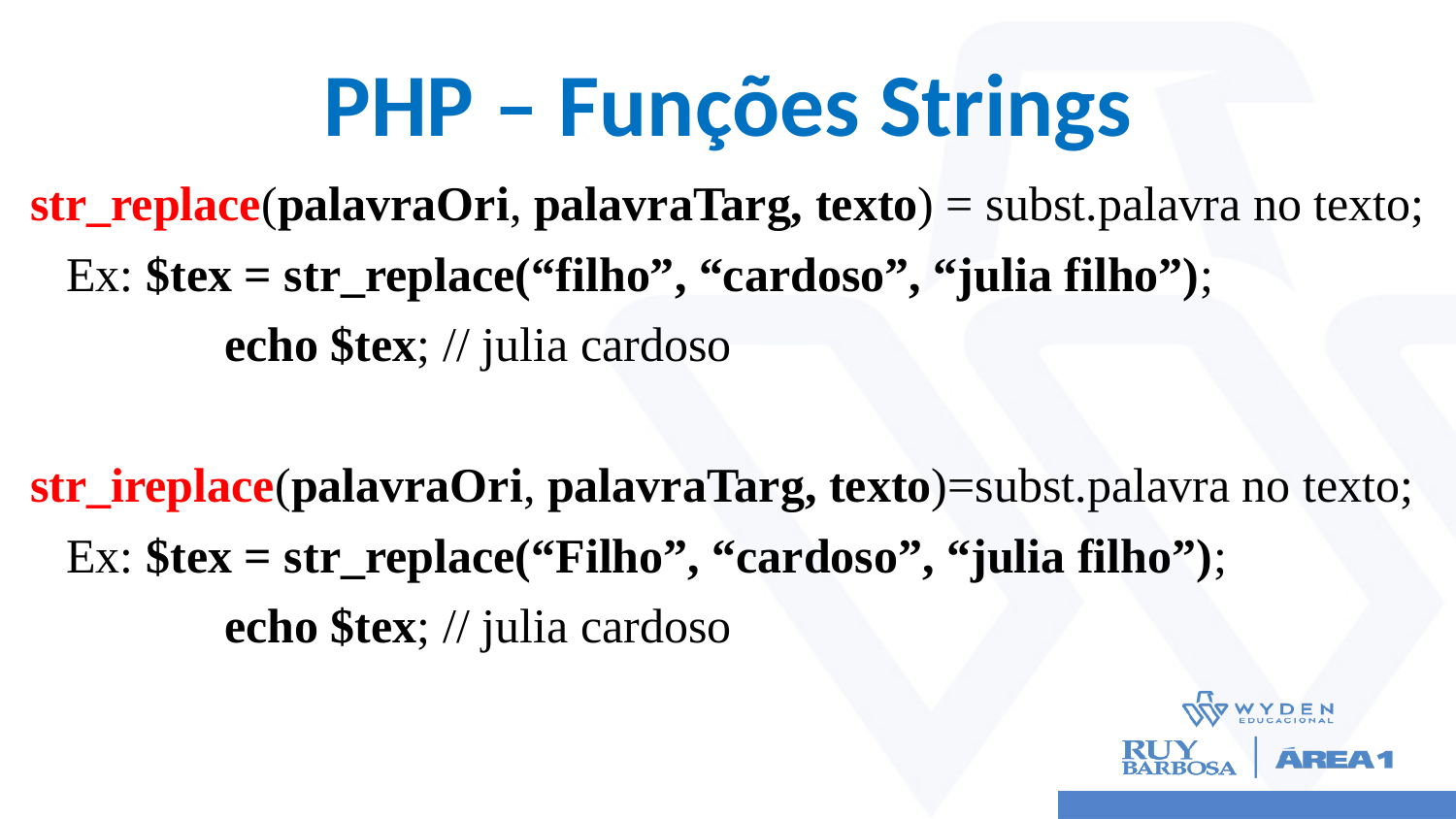

# PHP – Funções Strings
str_replace(palavraOri, palavraTarg, texto) = subst.palavra no texto;
   Ex: $tex = str_replace(“filho”, “cardoso”, “julia filho”);
 	    echo $tex; // julia cardoso

str_ireplace(palavraOri, palavraTarg, texto)=subst.palavra no texto;
   Ex: $tex = str_replace(“Filho”, “cardoso”, “julia filho”);
 	    echo $tex; // julia cardoso